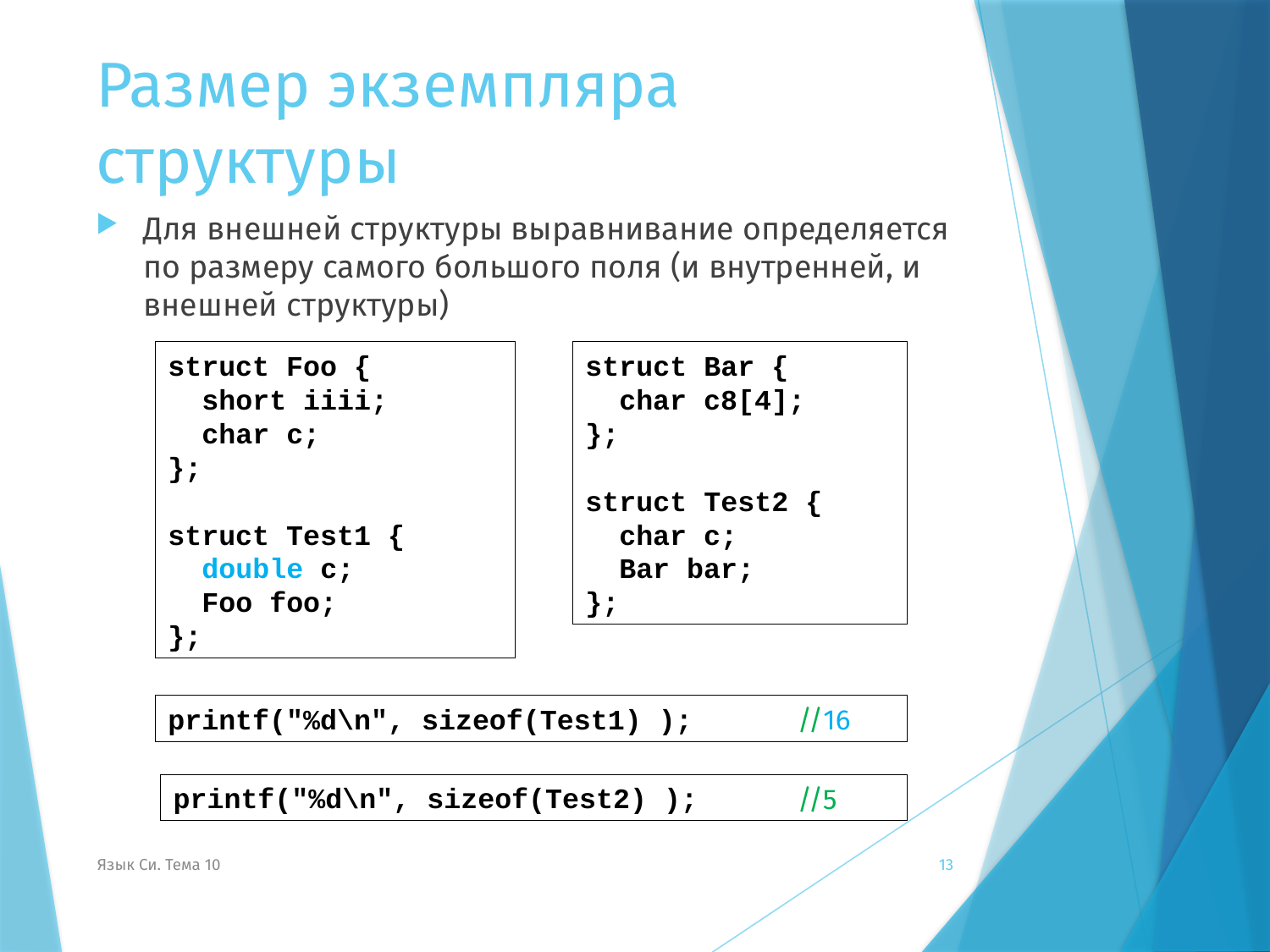

# Размер экземпляра структуры
Для внешней структуры выравнивание определяется по размеру самого большого поля (и внутренней, и внешней структуры)
struct Foo {
  short iiii;
  char c;
};

struct Test1 {
  double c;
  Foo foo;
};
struct Bar {
  char c8[4];
};

struct Test2 {
  char c;
  Bar bar;
};
printf("%d\n", sizeof(Test1) );
//16
printf("%d\n", sizeof(Test2) );
//5
Язык Си. Тема 10
13